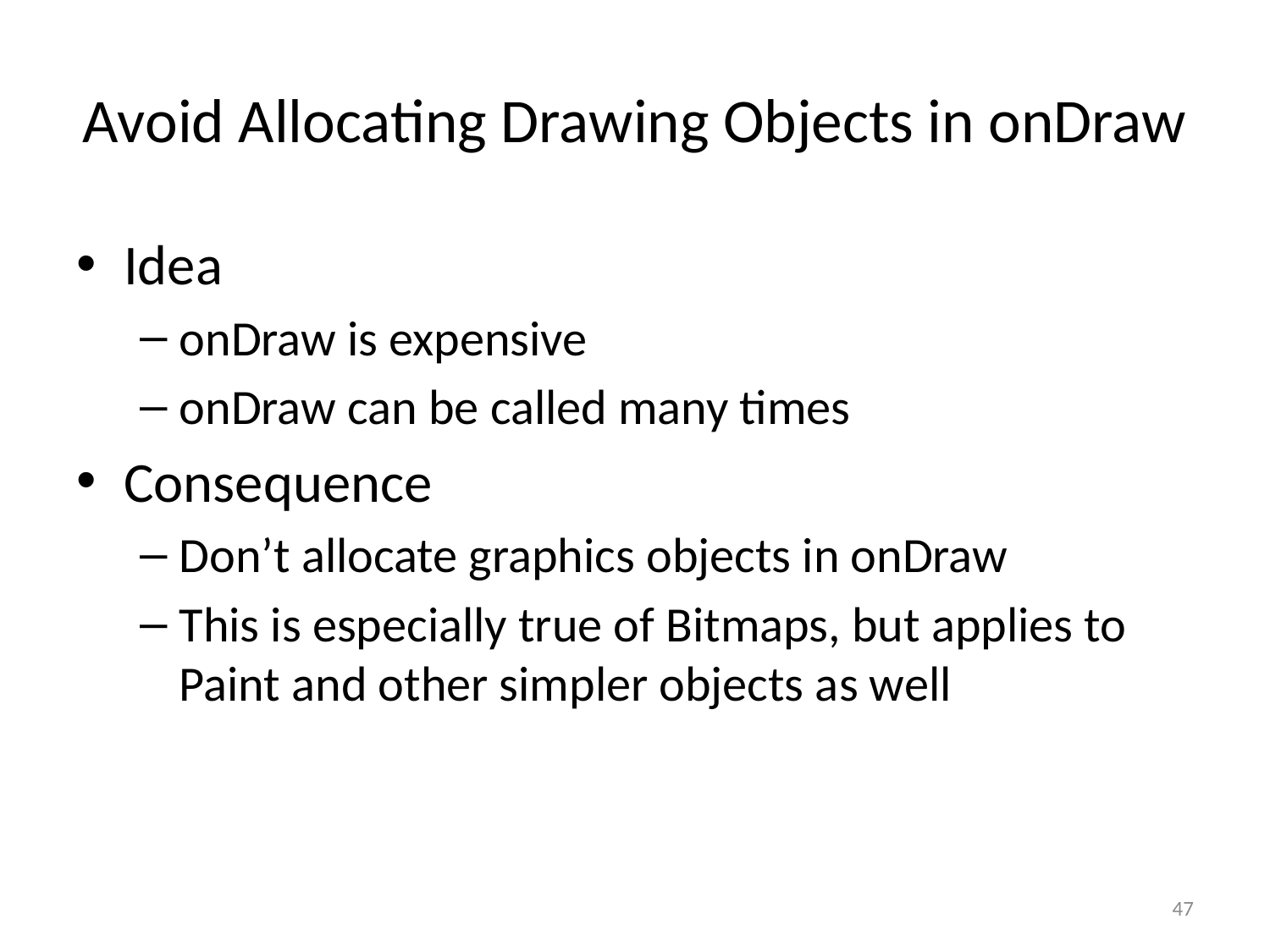

# Avoid Allocating Drawing Objects in onDraw
Idea
onDraw is expensive
onDraw can be called many times
Consequence
Don’t allocate graphics objects in onDraw
This is especially true of Bitmaps, but applies to Paint and other simpler objects as well
47